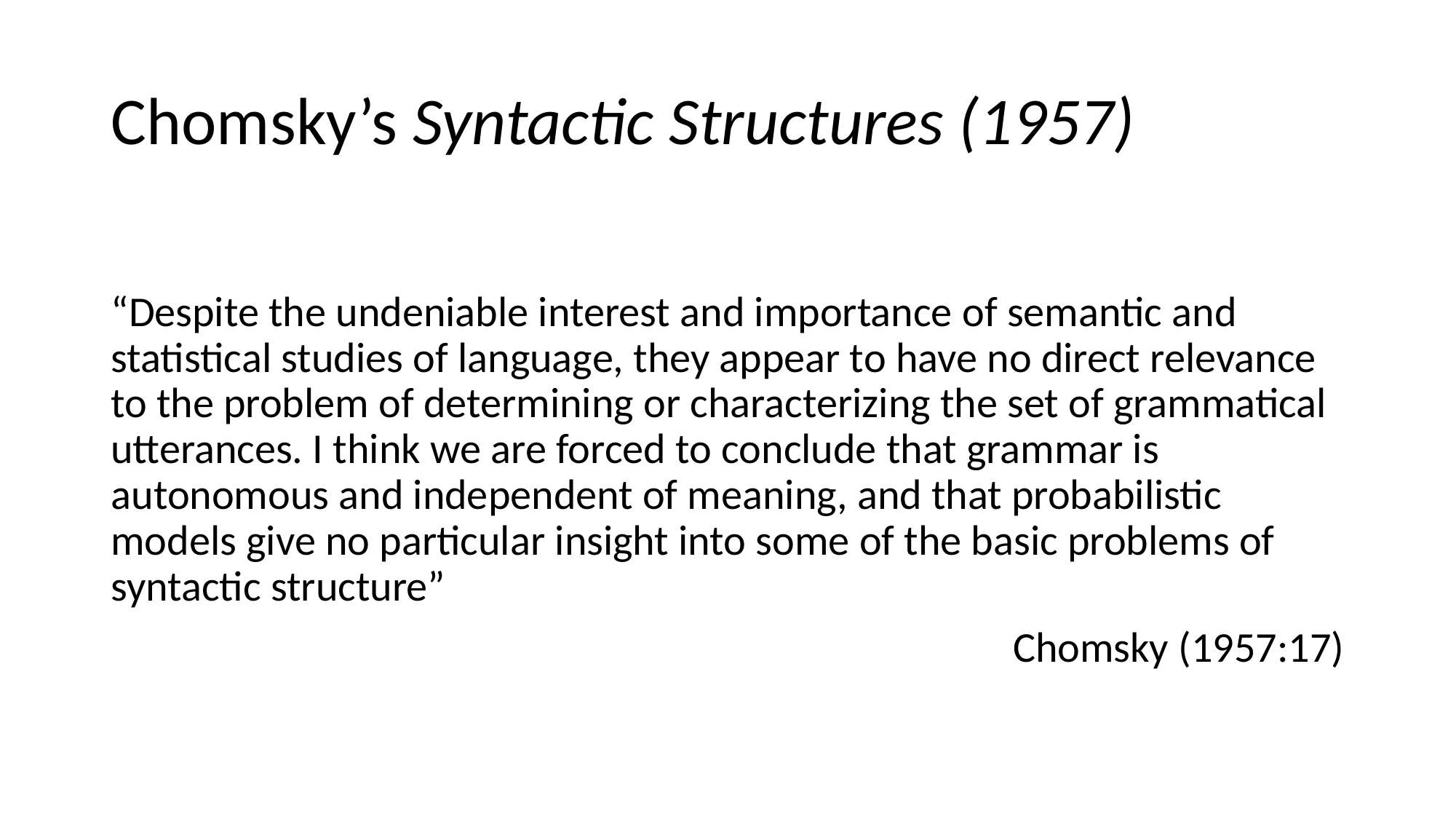

# Chomsky’s Syntactic Structures (1957)

“Despite the undeniable interest and importance of semantic and statistical studies of language, they appear to have no direct relevance to the problem of determining or characterizing the set of grammatical utterances. I think we are forced to conclude that grammar is autonomous and independent of meaning, and that probabilistic models give no particular insight into some of the basic problems of syntactic structure”
Chomsky (1957:17)